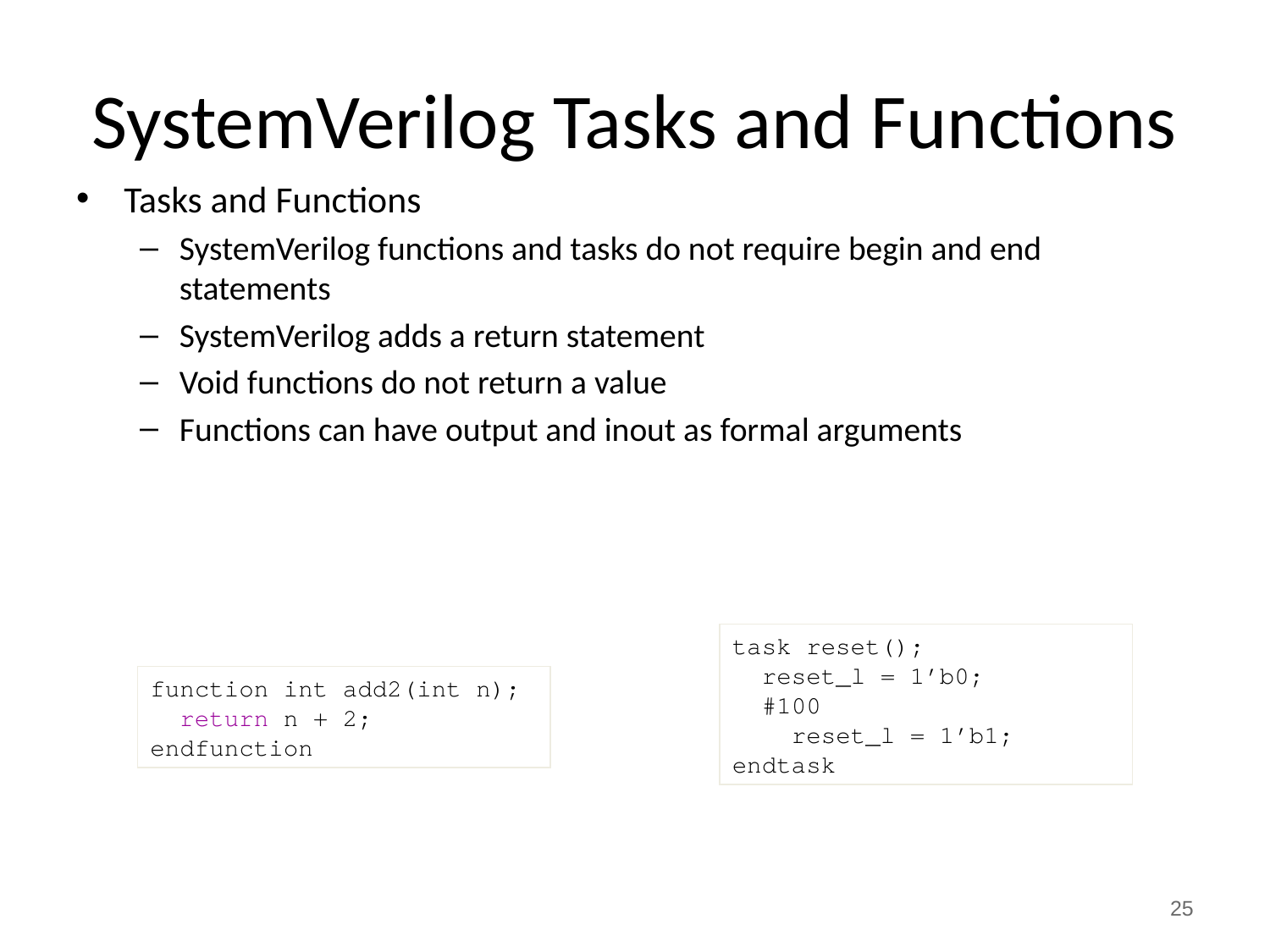

# SystemVerilog Tasks and Functions
Tasks and Functions
SystemVerilog functions and tasks do not require begin and end statements
SystemVerilog adds a return statement
Void functions do not return a value
Functions can have output and inout as formal arguments
task reset();
  reset_l = 1’b0;
  #100
    reset_l = 1’b1;
endtask
function int add2(int n);
  return n + 2;
endfunction
25